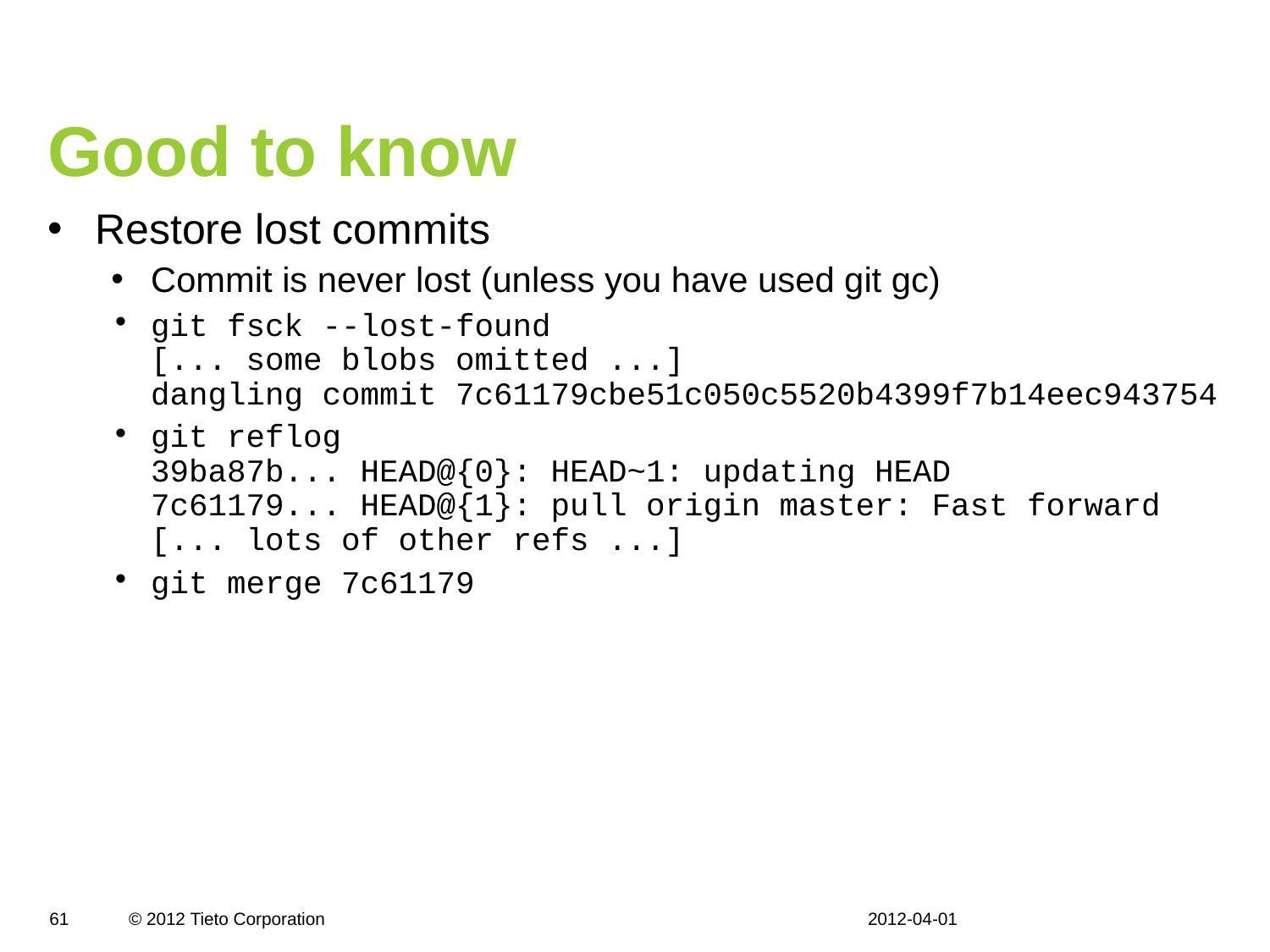

# Good to know
Restore lost commits
Commit is never lost (unless you have used git gc)
git fsck --lost-found
[... some blobs omitted ...]
dangling commit 7c61179cbe51c050c5520b4399f7b14eec943754
git reflog
39ba87b... HEAD@{0}: HEAD~1: updating HEAD
7c61179... HEAD@{1}: pull origin master: Fast forward
[... lots of other refs ...]
git merge 7c61179
2012-04-01
61